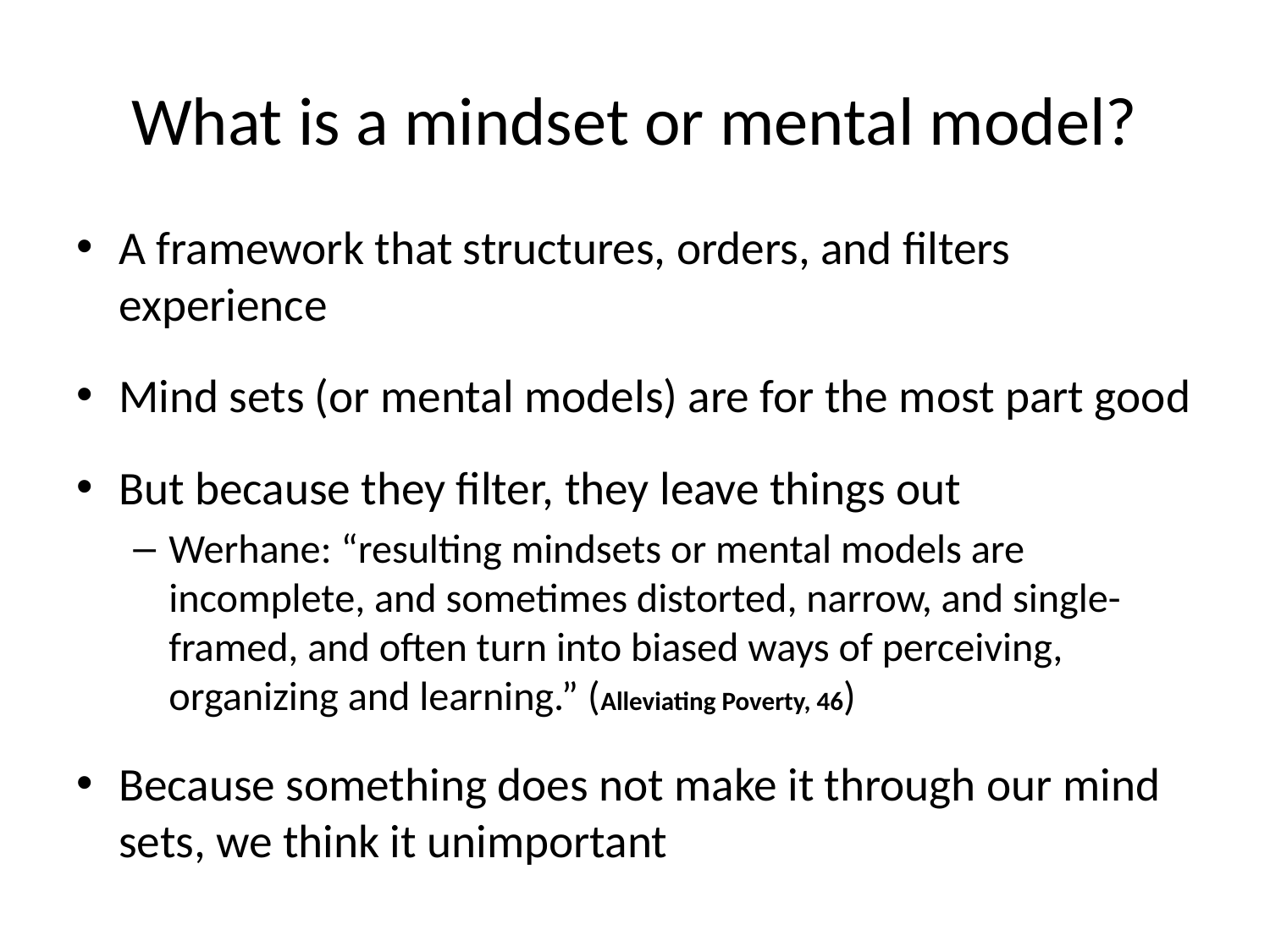

# What is a mindset or mental model?
A framework that structures, orders, and filters experience

Mind sets (or mental models) are for the most part good

But because they filter, they leave things out
Werhane: “resulting mindsets or mental models are incomplete, and sometimes distorted, narrow, and single-framed, and often turn into biased ways of perceiving, organizing and learning.” (Alleviating Poverty, 46)

Because something does not make it through our mind sets, we think it unimportant